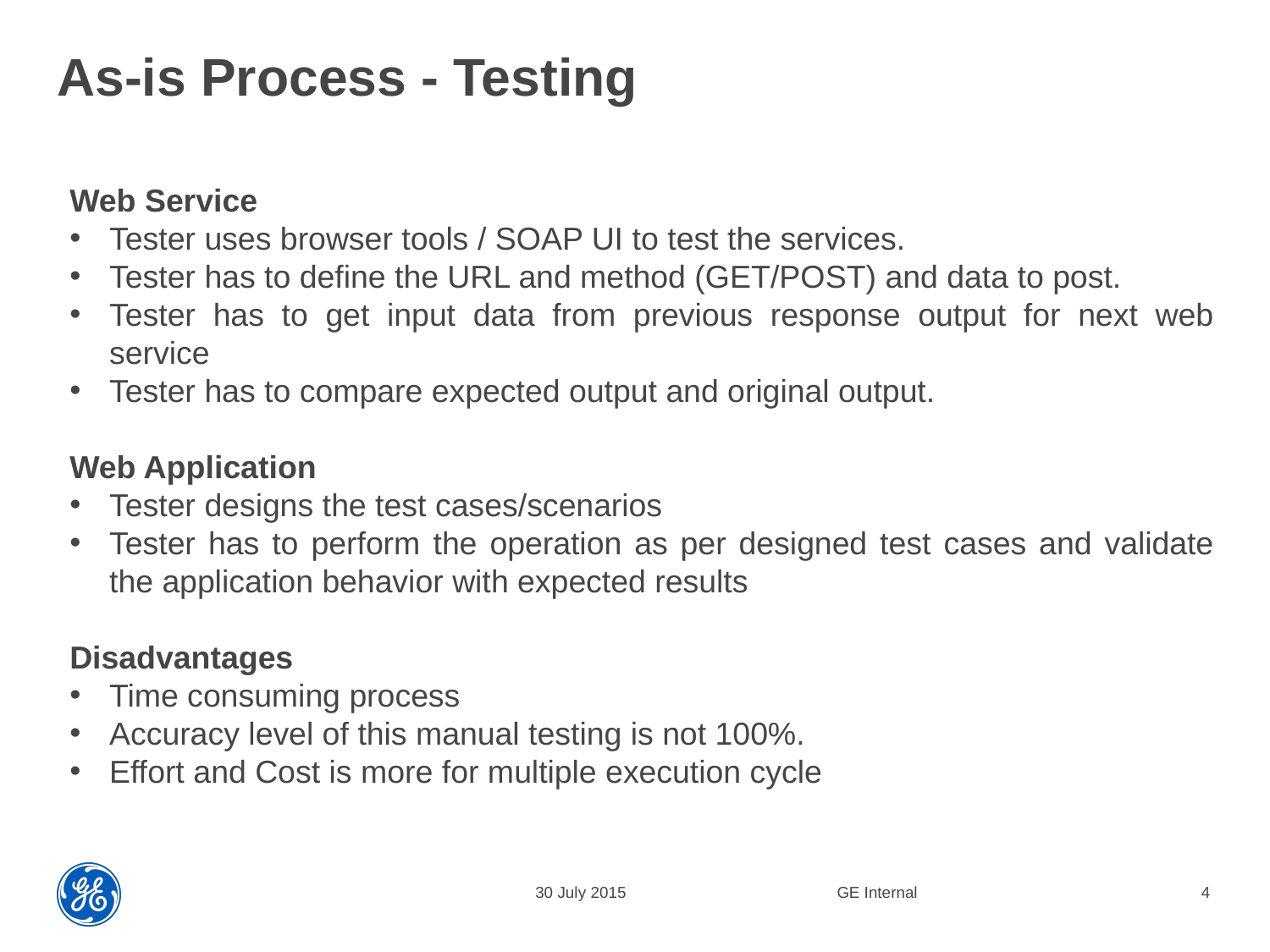

# As-is Process - Testing
Web Service
Tester uses browser tools / SOAP UI to test the services.
Tester has to define the URL and method (GET/POST) and data to post.
Tester has to get input data from previous response output for next web service
Tester has to compare expected output and original output.

Web Application
Tester designs the test cases/scenarios
Tester has to perform the operation as per designed test cases and validate the application behavior with expected results

Disadvantages
Time consuming process
Accuracy level of this manual testing is not 100%.
Effort and Cost is more for multiple execution cycle

30 July 2015
GE Internal
4